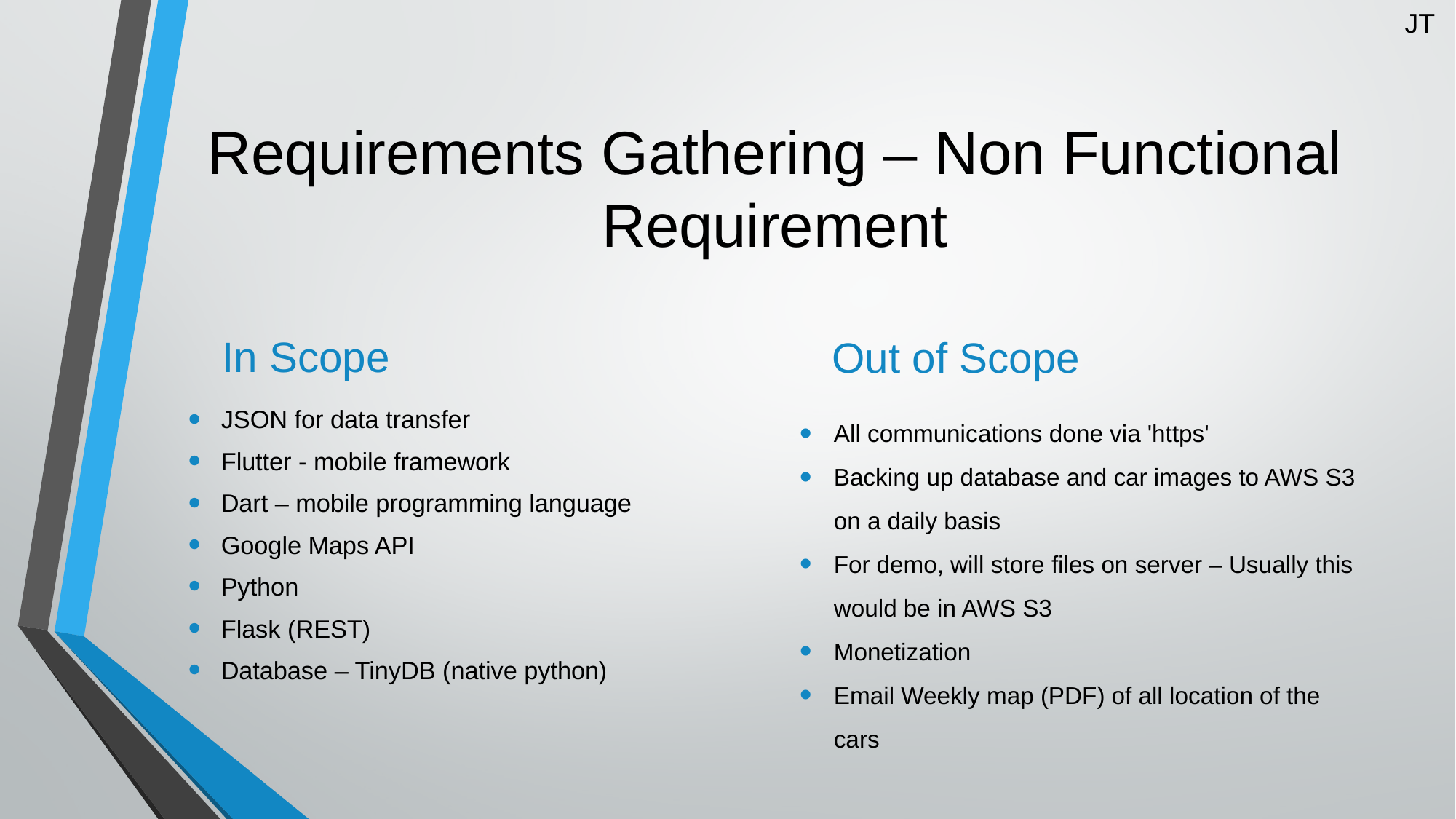

JT
# Requirements Gathering – Non Functional Requirement
In Scope
Out of Scope
JSON for data transfer
Flutter - mobile framework
Dart – mobile programming language
Google Maps API
Python
Flask (REST)
Database – TinyDB (native python)
All communications done via 'https'
Backing up database and car images to AWS S3 on a daily basis
For demo, will store files on server – Usually this would be in AWS S3
Monetization
Email Weekly map (PDF) of all location of the cars